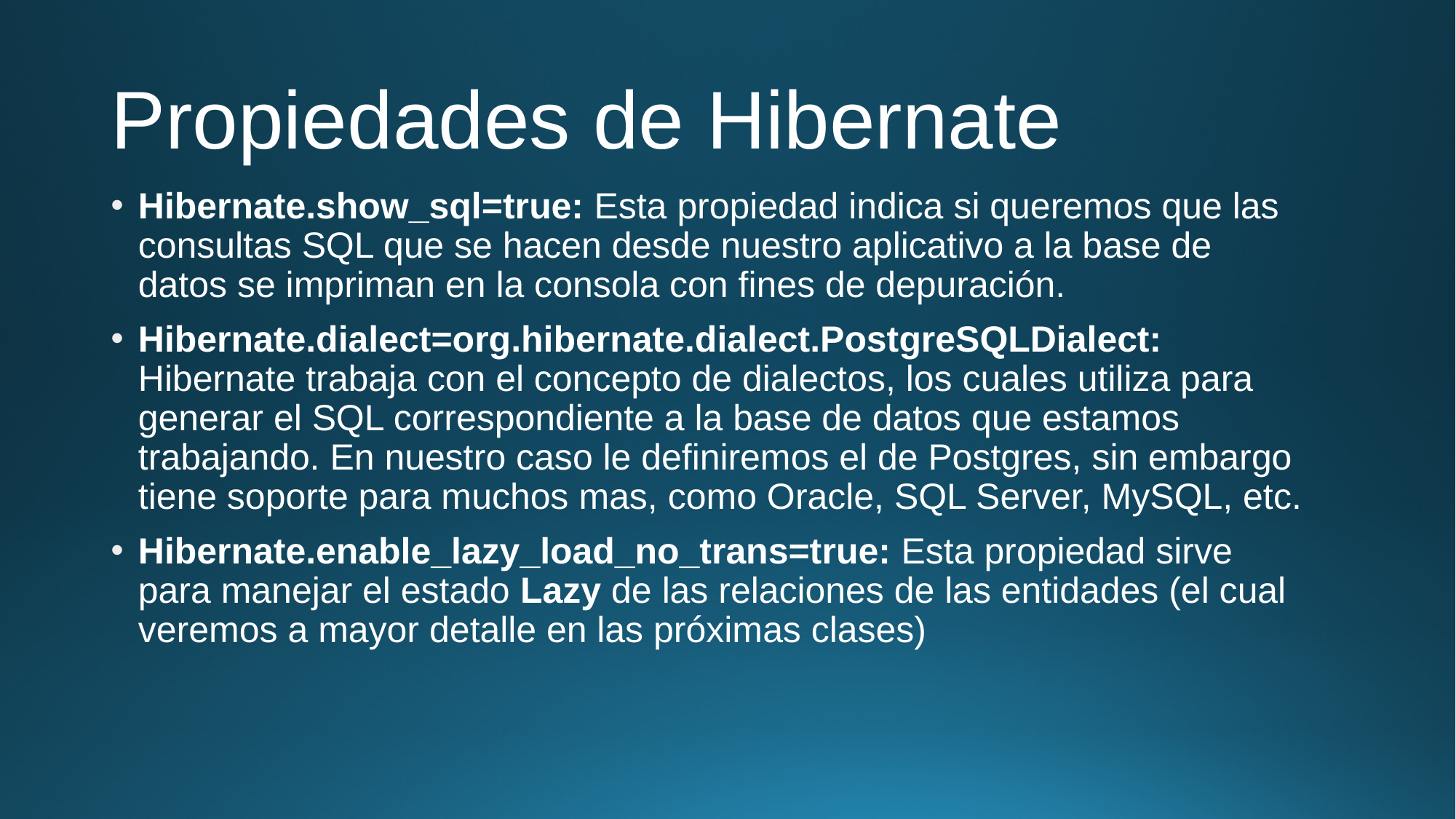

# Propiedades de Hibernate
Hibernate.show_sql=true: Esta propiedad indica si queremos que las consultas SQL que se hacen desde nuestro aplicativo a la base de datos se impriman en la consola con fines de depuración.
Hibernate.dialect=org.hibernate.dialect.PostgreSQLDialect: Hibernate trabaja con el concepto de dialectos, los cuales utiliza para generar el SQL correspondiente a la base de datos que estamos trabajando. En nuestro caso le definiremos el de Postgres, sin embargo tiene soporte para muchos mas, como Oracle, SQL Server, MySQL, etc.
Hibernate.enable_lazy_load_no_trans=true: Esta propiedad sirve para manejar el estado Lazy de las relaciones de las entidades (el cual veremos a mayor detalle en las próximas clases)